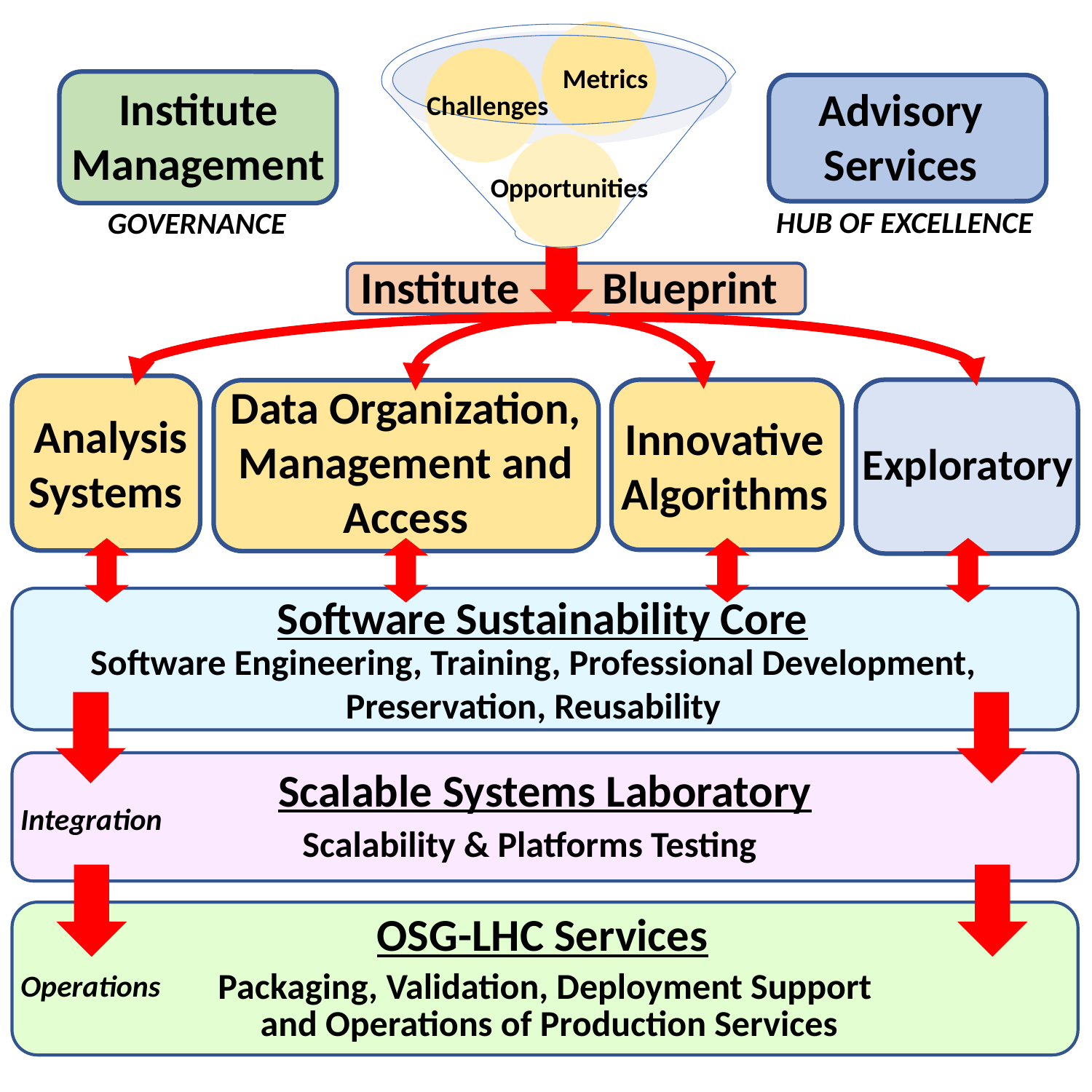

Metrics

Institute Management
Advisory
Services
Challenges
Opportunities
HUB OF EXCELLENCE
GOVERNANCE
Institute        Blueprint

Data Organization, Management and Access

 Analysis Systems
Innovative Algorithms
Exploratory

Software Sustainability Core
d
Software Engineering, Training, Professional Development, Preservation, Reusability

Scalable Systems Laboratory
Integration
Scalability & Platforms Testing

OSG-LHC Services

Packaging, Validation, Deployment Support
Operations
and Operations of Production Services